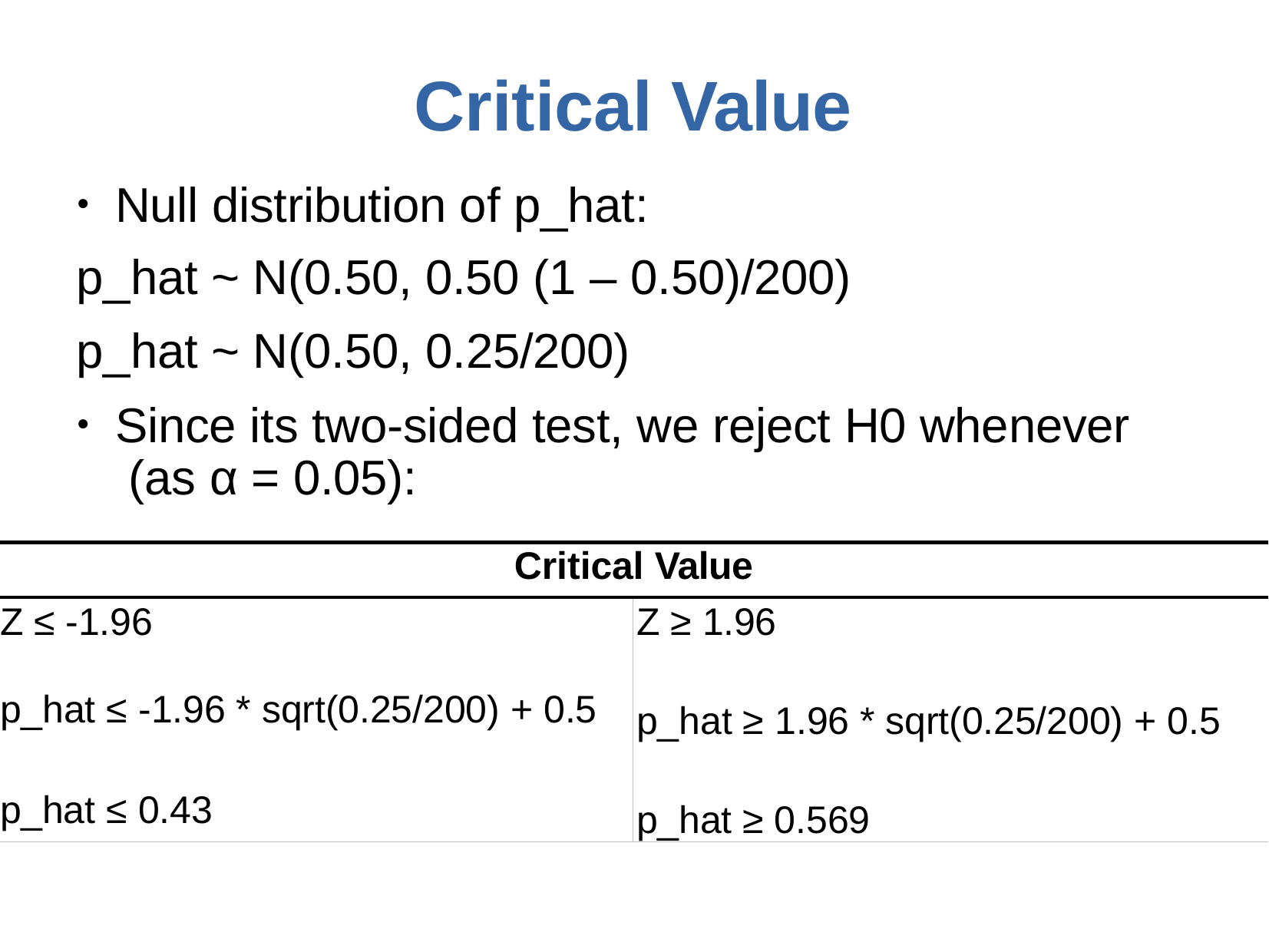

# Critical Value
Null distribution of p_hat:
p_hat ~ N(0.50, 0.50 (1 – 0.50)/200)
p_hat ~ N(0.50, 0.25/200)
Since its two-sided test, we reject H0 whenever  (as α = 0.05):
Critical Value

Z ≤ -1.96
Z ≥ 1.96

p_hat ≤ -1.96 * sqrt(0.25/200) + 0.5
p_hat ≥ 1.96 * sqrt(0.25/200) + 0.5
p_hat ≤ 0.43
p_hat ≥ 0.569